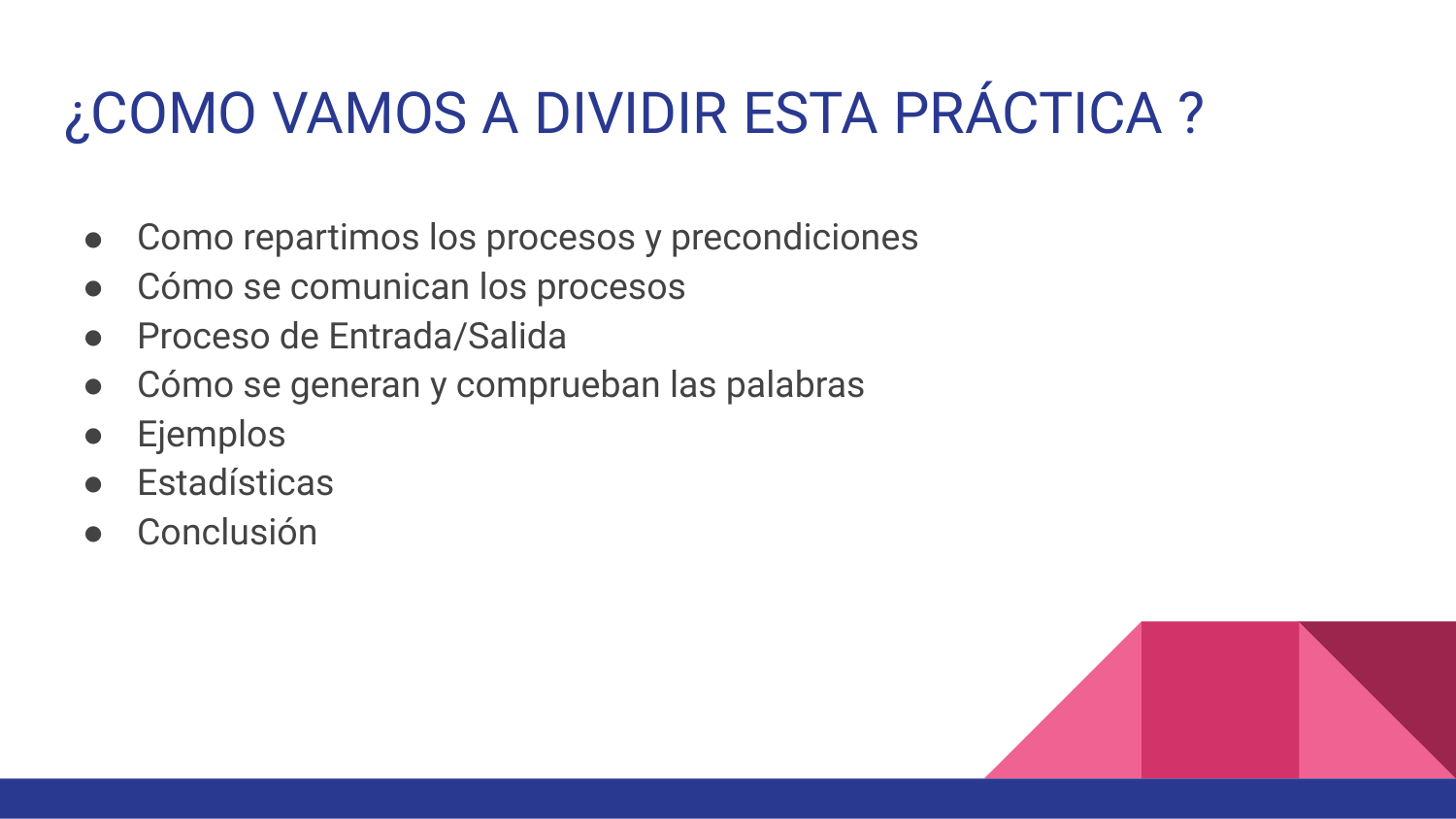

# ¿COMO VAMOS A DIVIDIR ESTA PRÁCTICA ?
Como repartimos los procesos y precondiciones
Cómo se comunican los procesos
Proceso de Entrada/Salida
Cómo se generan y comprueban las palabras
Ejemplos
Estadísticas
Conclusión